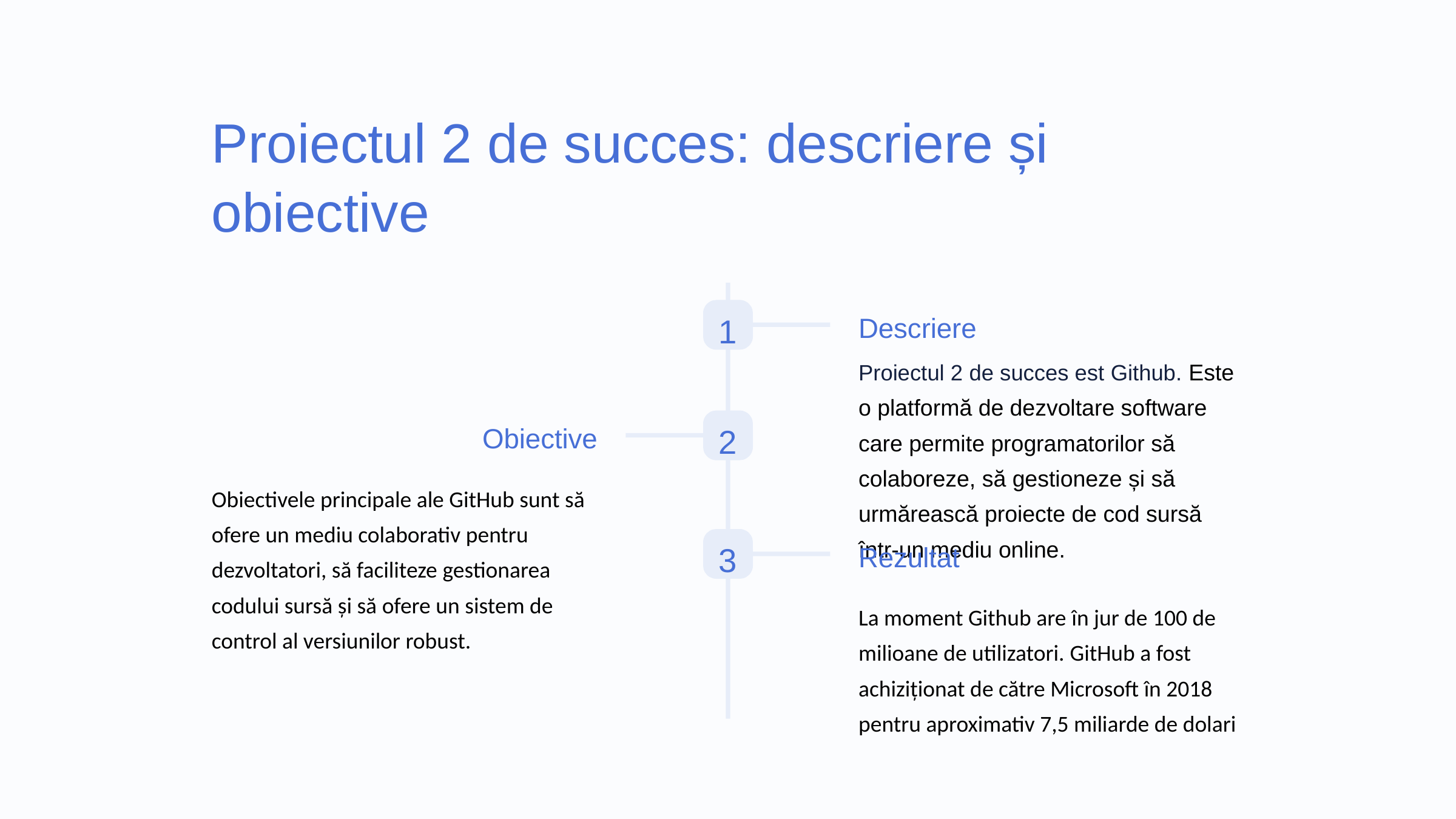

Proiectul 2 de succes: descriere și obiective

1
Descriere

Proiectul 2 de succes est Github. Este o platformă de dezvoltare software care permite programatorilor să colaboreze, să gestioneze și să urmărească proiecte de cod sursă într-un mediu online.

2
Obiective

Obiectivele principale ale GitHub sunt să ofere un mediu colaborativ pentru dezvoltatori, să faciliteze gestionarea codului sursă și să ofere un sistem de control al versiunilor robust.

3
Rezultat

La moment Github are în jur de 100 de milioane de utilizatori. GitHub a fost achiziționat de către Microsoft în 2018 pentru aproximativ 7,5 miliarde de dolari